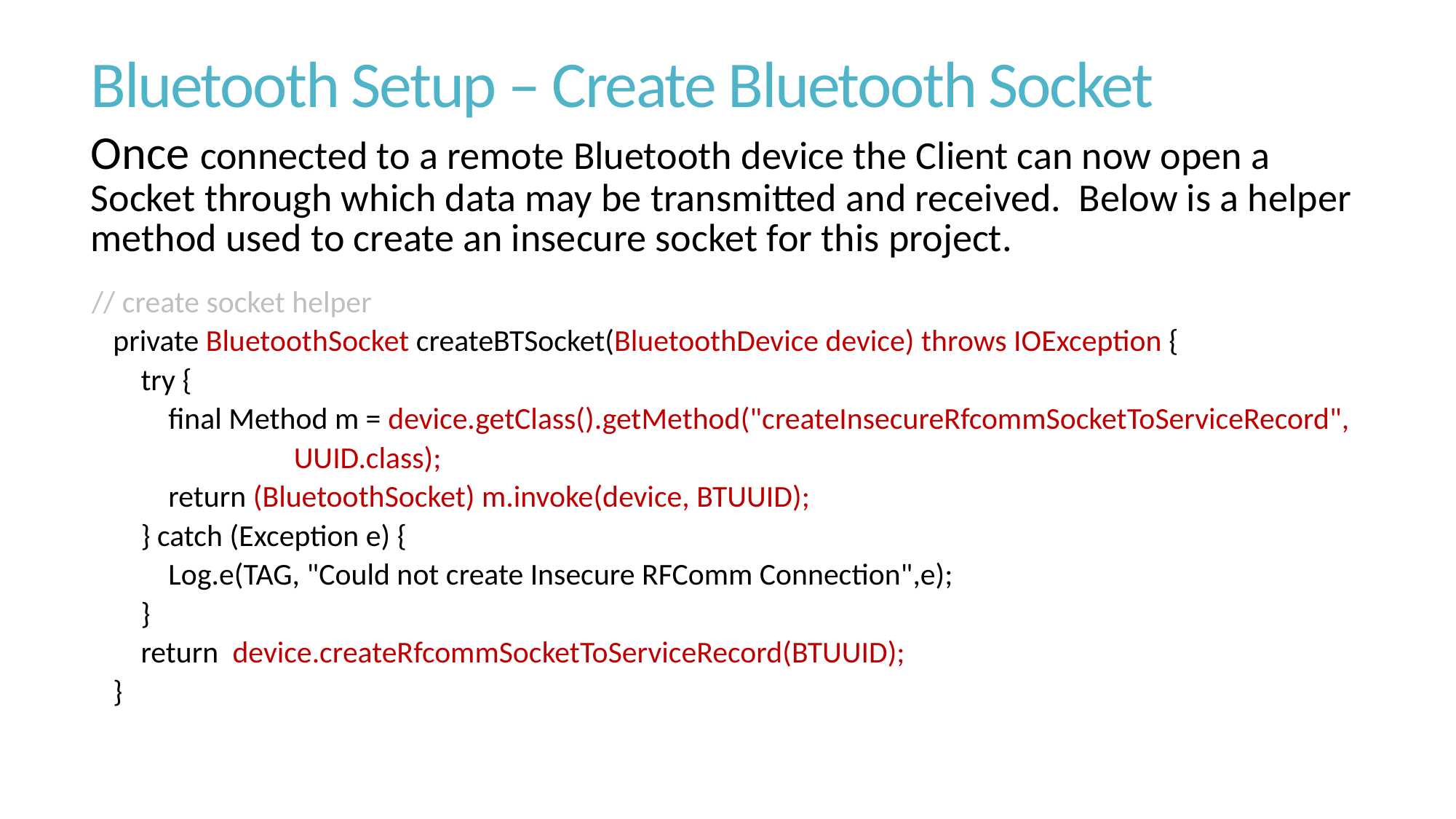

# Bluetooth Setup – Create Bluetooth Socket
Once connected to a remote Bluetooth device the Client can now open a Socket through which data may be transmitted and received.  Below is a helper method used to create an insecure socket for this project.

 // create socket helper
    private BluetoothSocket createBTSocket(BluetoothDevice device) throws IOException {
        try {
            final Method m = device.getClass().getMethod("createInsecureRfcommSocketToServiceRecord", 			UUID.class);
            return (BluetoothSocket) m.invoke(device, BTUUID);
        } catch (Exception e) {
            Log.e(TAG, "Could not create Insecure RFComm Connection",e);
        }
        return  device.createRfcommSocketToServiceRecord(BTUUID);
    }